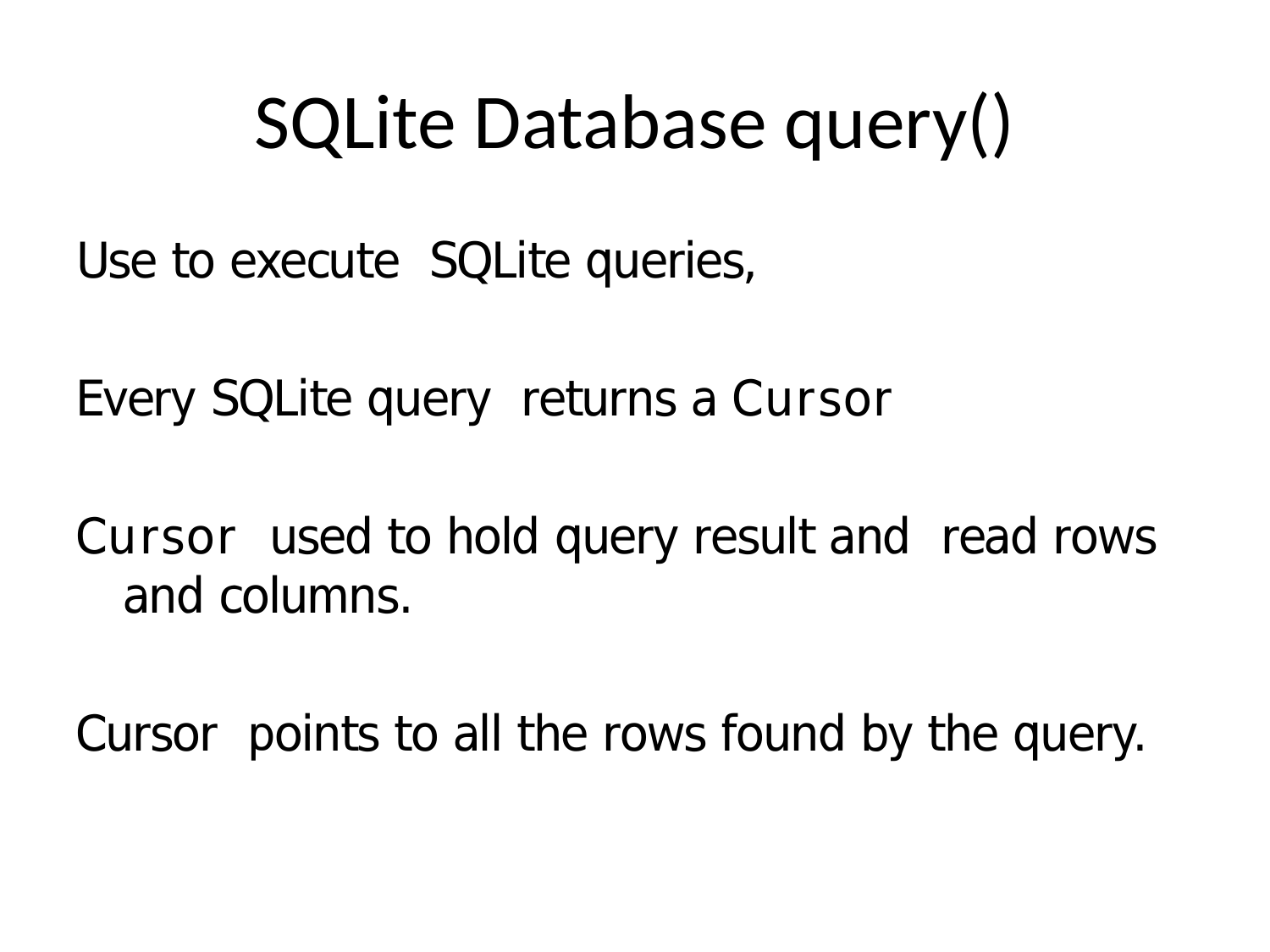

# SQLite Database query()
Use to execute  SQLite queries,

Every SQLite query  returns a Cursor

Cursor  used to hold query result and  read rows and columns.

Cursor  points to all the rows found by the query.